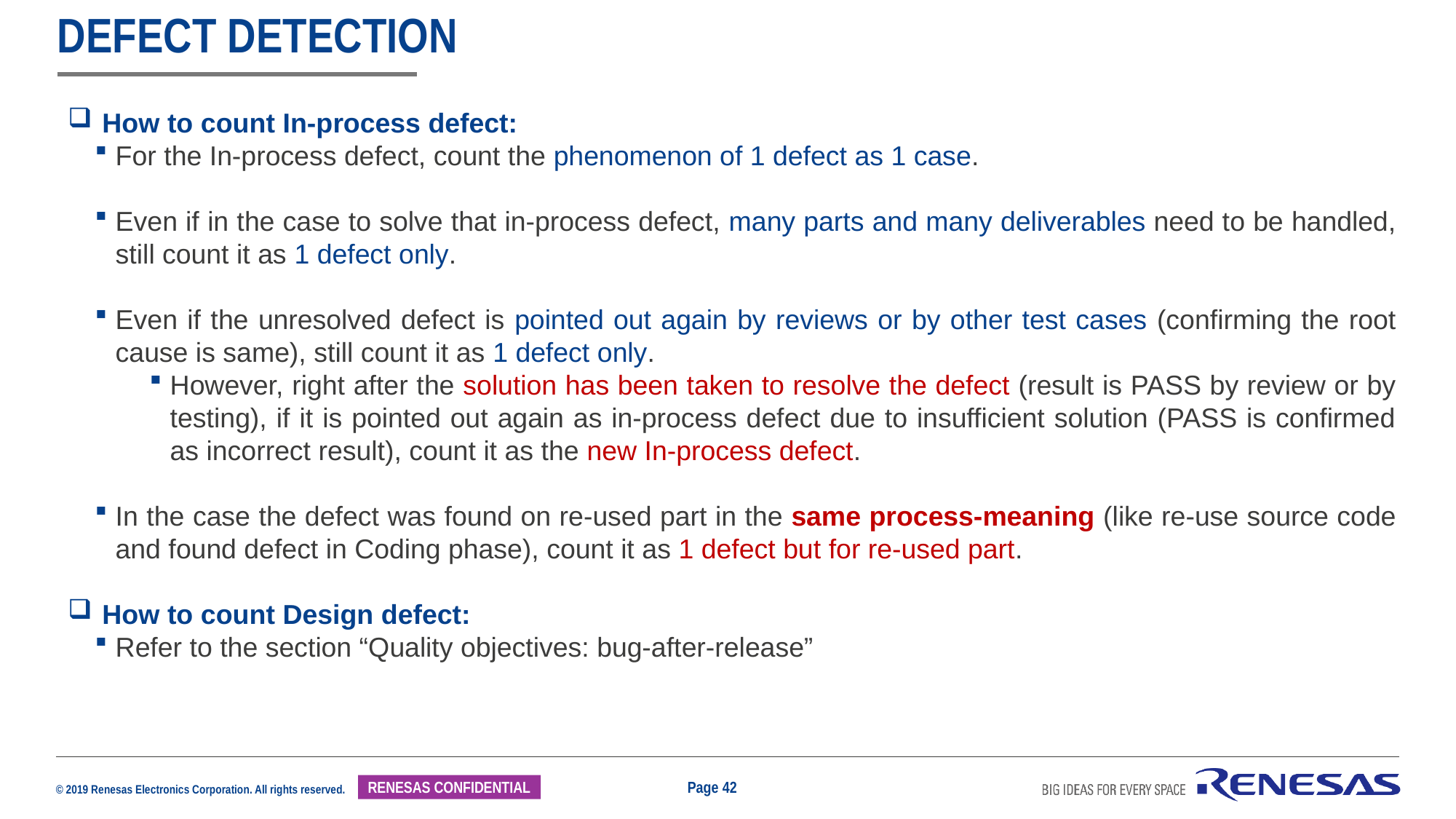

# Defect detection
How to count In-process defect:
For the In-process defect, count the phenomenon of 1 defect as 1 case.

Even if in the case to solve that in-process defect, many parts and many deliverables need to be handled, still count it as 1 defect only.

Even if the unresolved defect is pointed out again by reviews or by other test cases (confirming the root cause is same), still count it as 1 defect only.
However, right after the solution has been taken to resolve the defect (result is PASS by review or by testing), if it is pointed out again as in-process defect due to insufficient solution (PASS is confirmed as incorrect result), count it as the new In-process defect.

In the case the defect was found on re-used part in the same process-meaning (like re-use source code and found defect in Coding phase), count it as 1 defect but for re-used part.

How to count Design defect:
Refer to the section “Quality objectives: bug-after-release”
Page 42